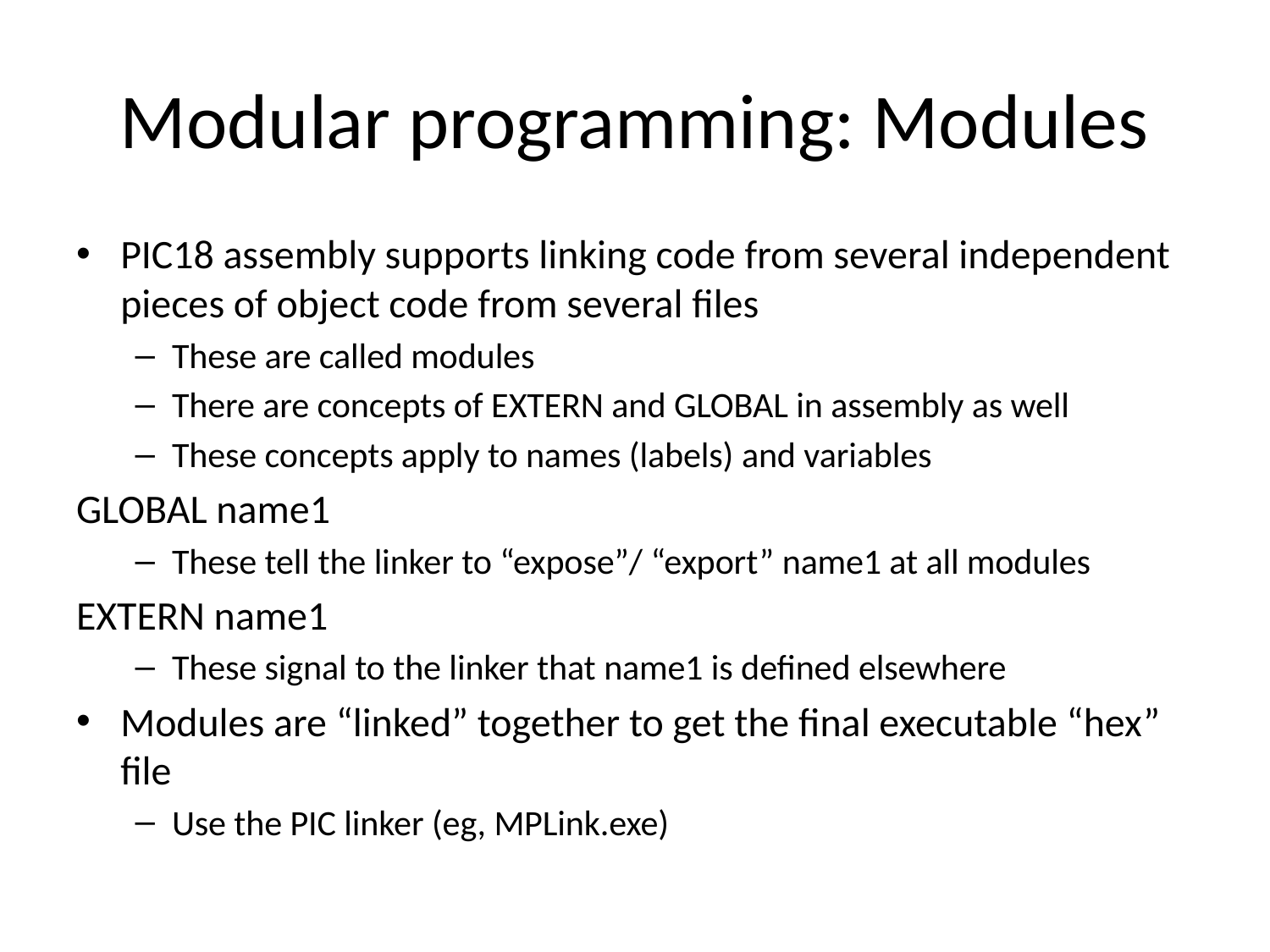

# Modular programming: Modules
PIC18 assembly supports linking code from several independent pieces of object code from several files
These are called modules
There are concepts of EXTERN and GLOBAL in assembly as well
These concepts apply to names (labels) and variables
GLOBAL name1
These tell the linker to “expose”/ “export” name1 at all modules
EXTERN name1
These signal to the linker that name1 is defined elsewhere
Modules are “linked” together to get the final executable “hex” file
Use the PIC linker (eg, MPLink.exe)